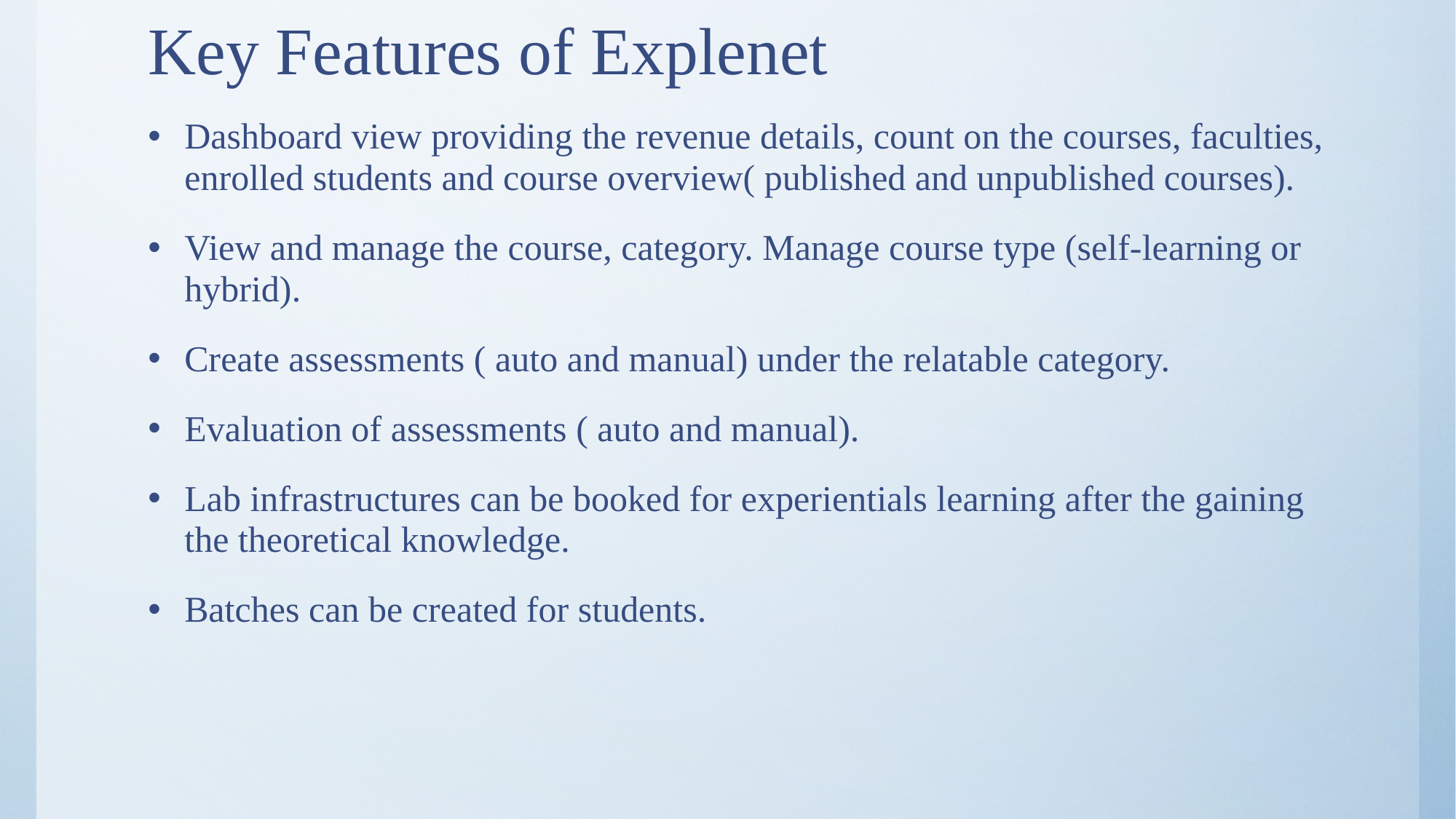

# Key Features of Explenet
Dashboard view providing the revenue details, count on the courses, faculties, enrolled students and course overview( published and unpublished courses).
View and manage the course, category. Manage course type (self-learning or hybrid).
Create assessments ( auto and manual) under the relatable category.
Evaluation of assessments ( auto and manual).
Lab infrastructures can be booked for experientials learning after the gaining the theoretical knowledge.
Batches can be created for students.